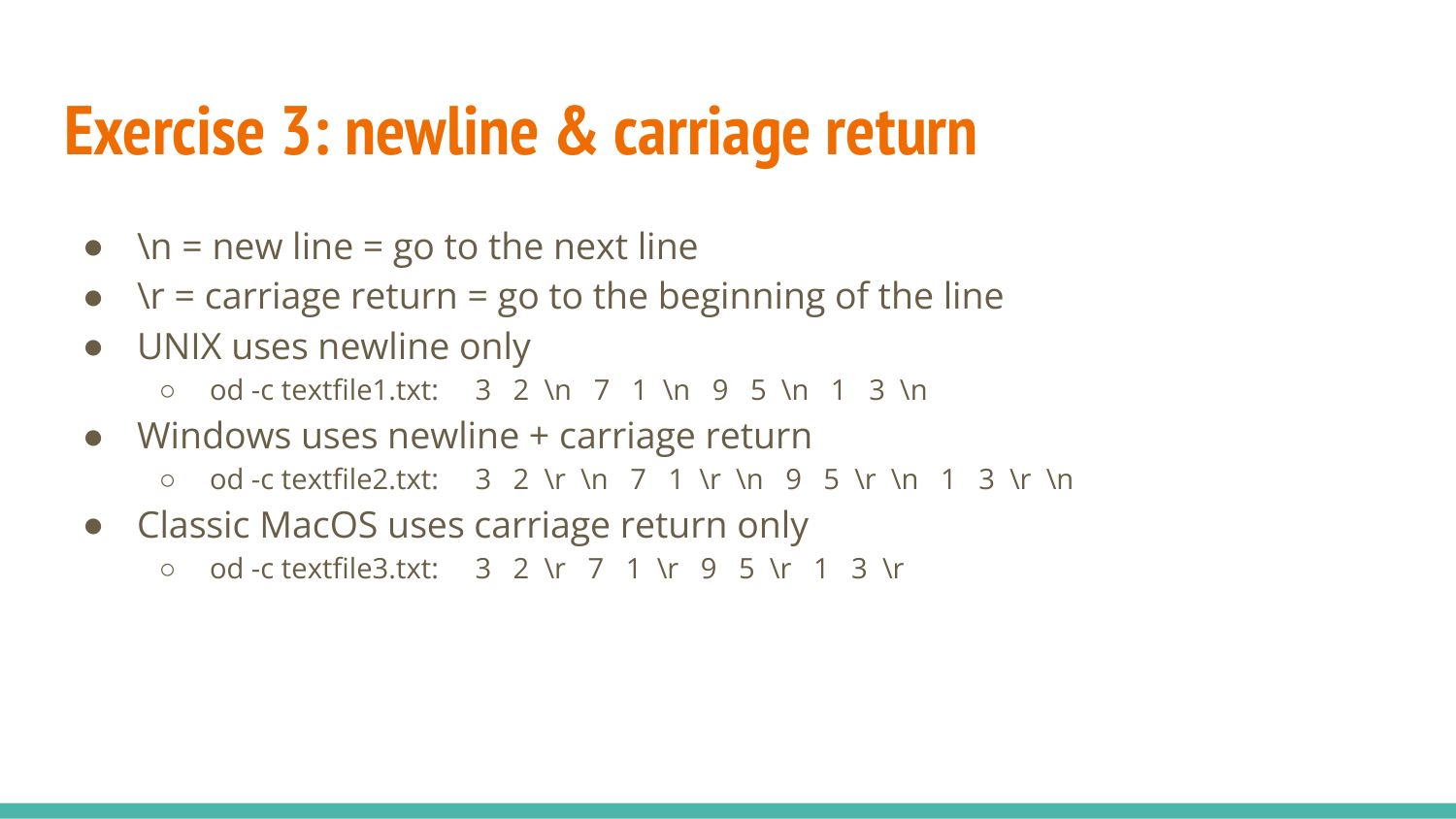

# Exercise 3: newline & carriage return
\n = new line = go to the next line
\r = carriage return = go to the beginning of the line
UNIX uses newline only
od -c textfile1.txt:     3   2  \n   7   1  \n   9   5  \n   1   3  \n
Windows uses newline + carriage return
od -c textfile2.txt:     3   2  \r  \n   7   1  \r  \n   9   5  \r  \n   1   3  \r  \n
Classic MacOS uses carriage return only
od -c textfile3.txt:     3   2  \r   7   1  \r   9   5  \r   1   3  \r